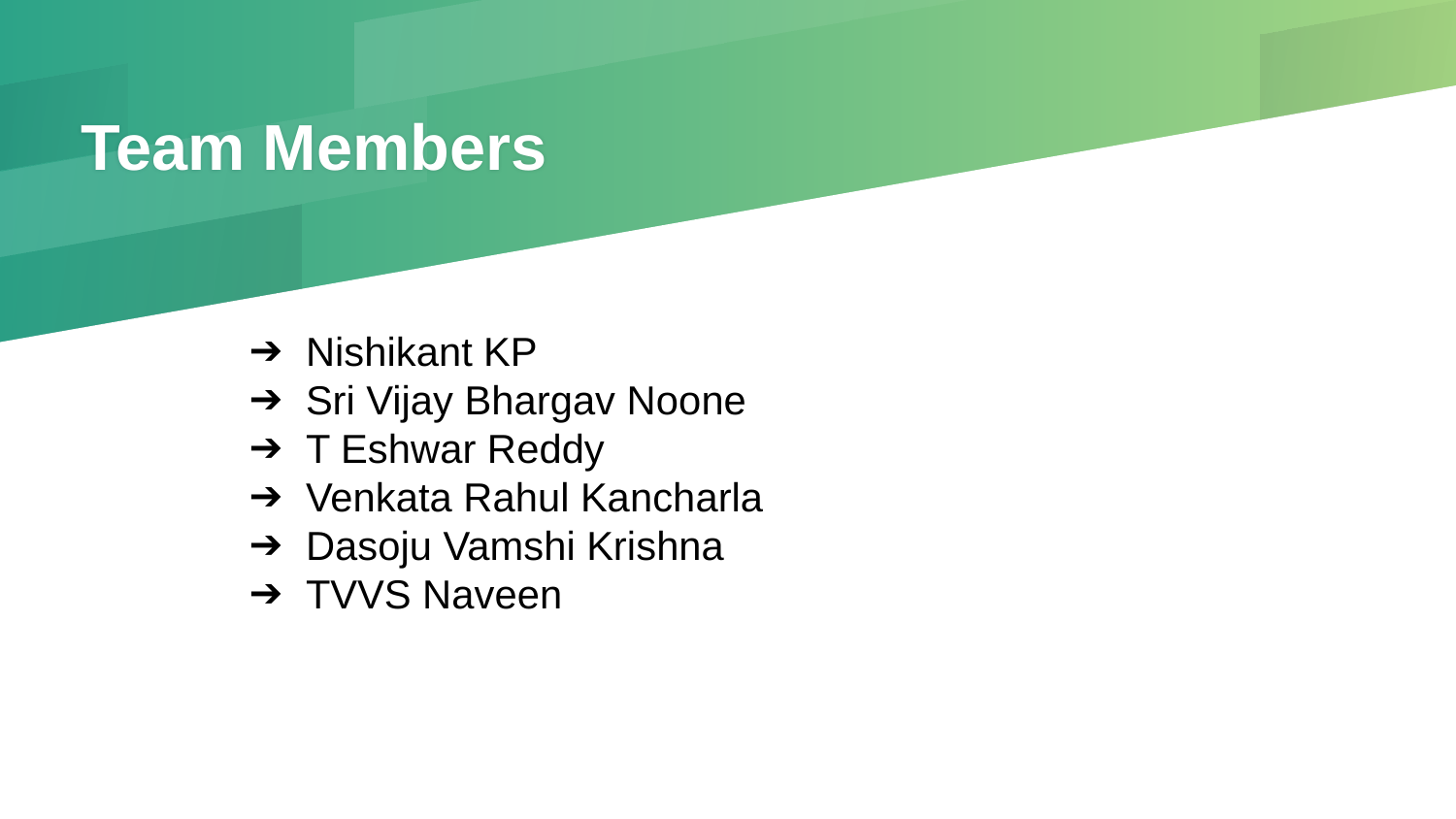

# Team Members
Nishikant KP
Sri Vijay Bhargav Noone
T Eshwar Reddy
Venkata Rahul Kancharla
Dasoju Vamshi Krishna
TVVS Naveen